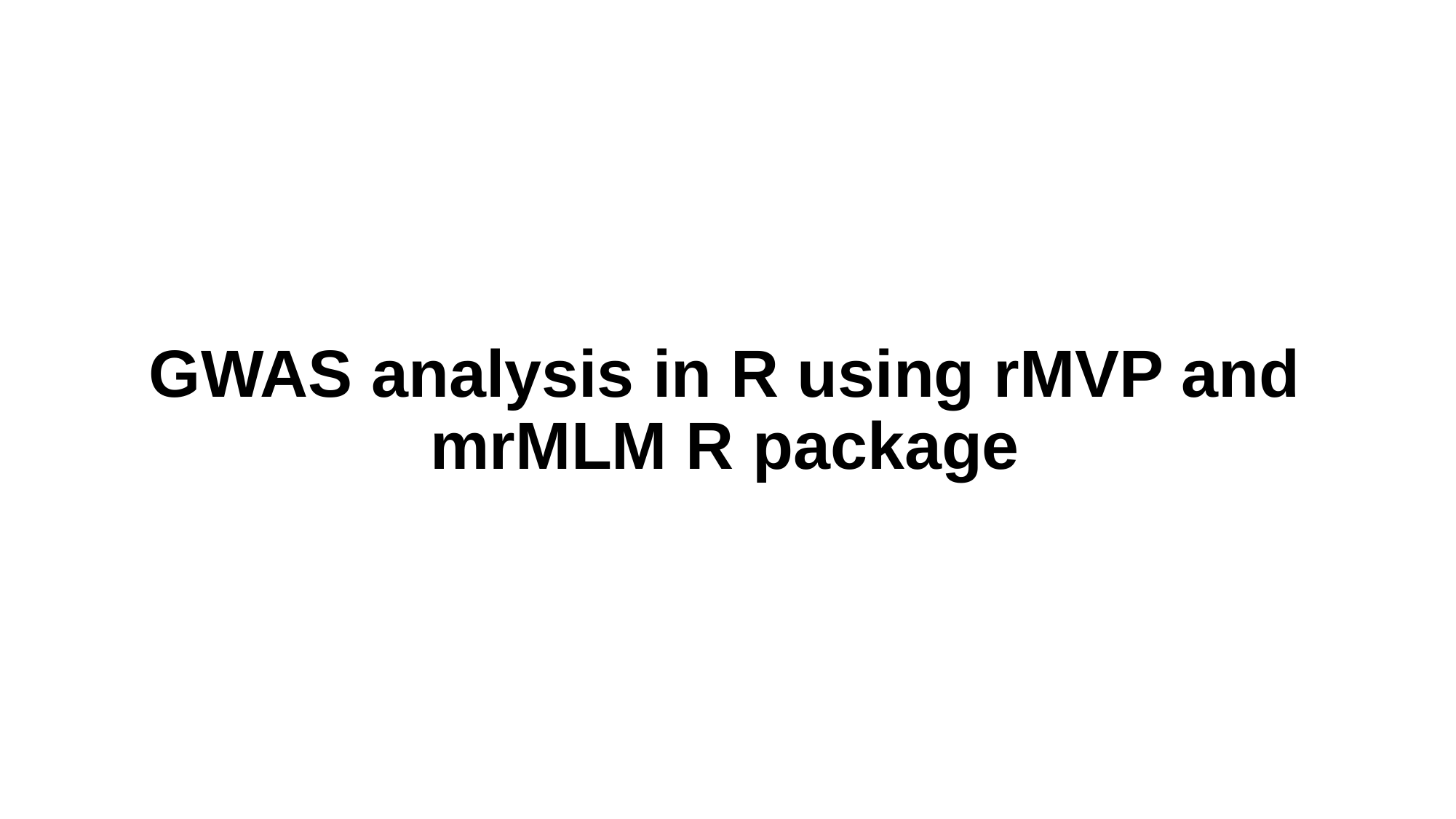

# GWAS analysis in R using rMVP and mrMLM R package